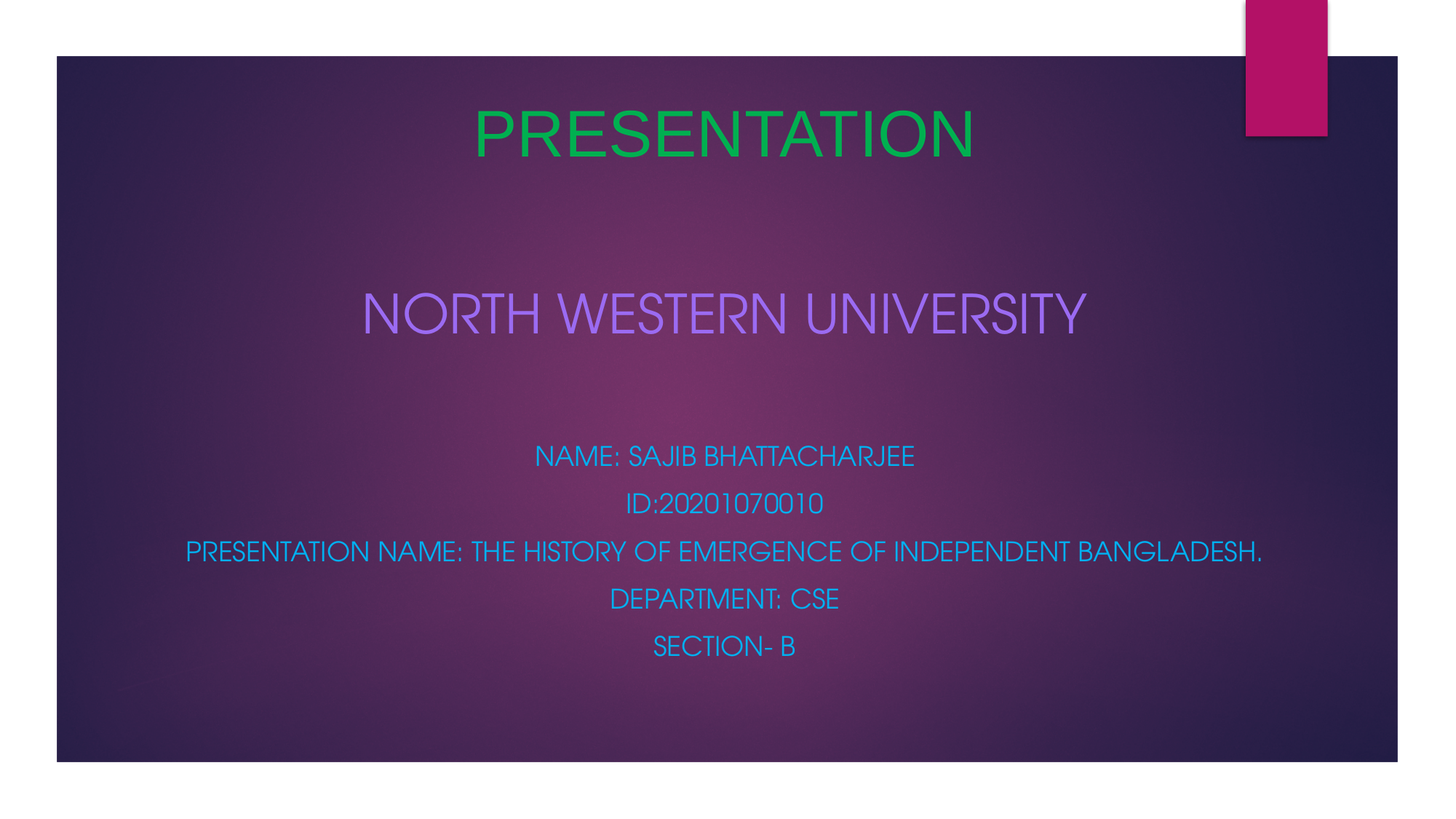

Presentation

North Western University

Name: Sajib Bhattacharjee
Id:20201070010
Presentation Name: The History of Emergence of Independent Bangladesh.
Department: CSE
Section- B